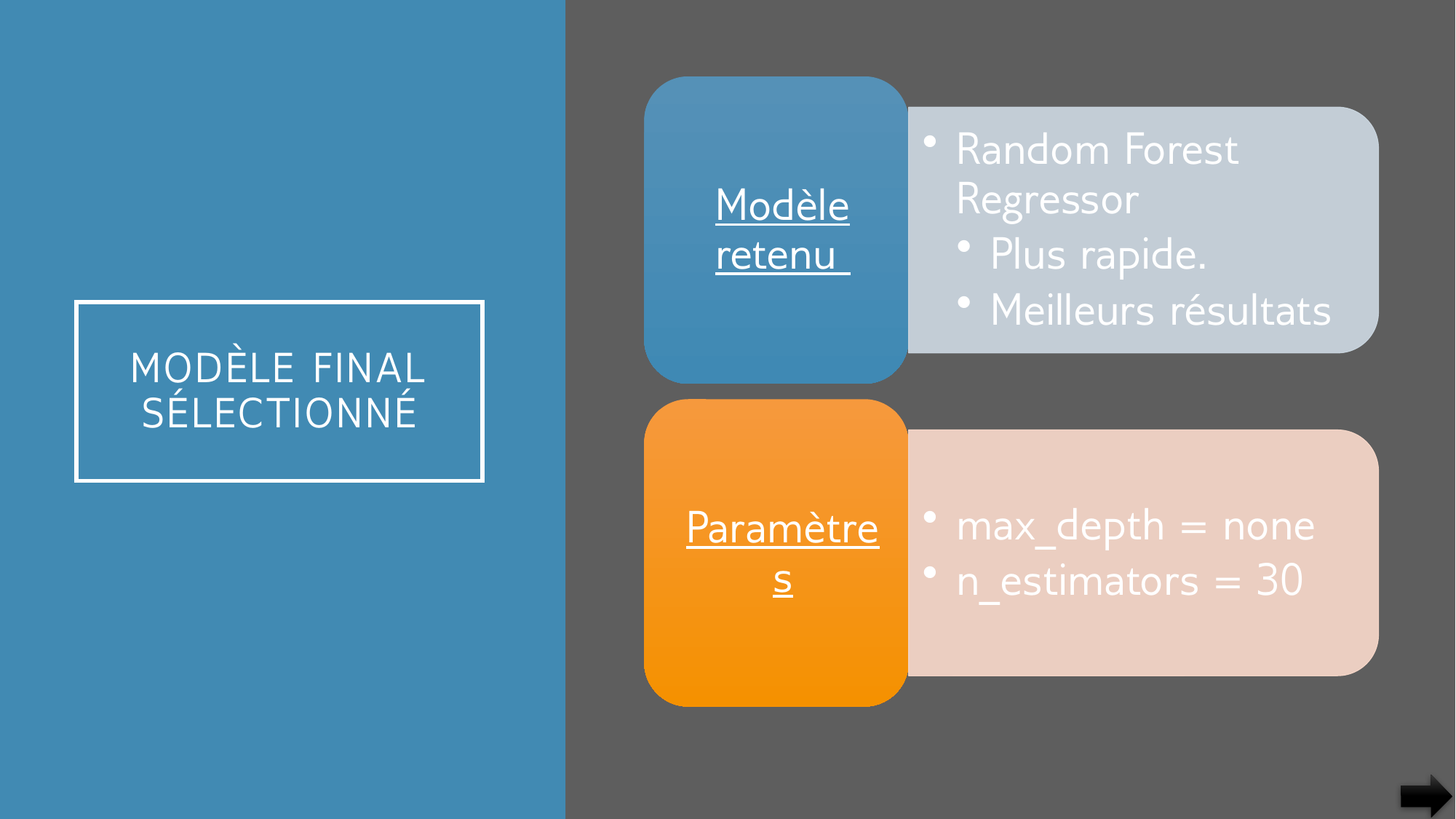

Random Forest Regressor
Plus rapide.
Meilleurs résultats
Modèle retenu
max_depth = none
n_estimators = 30
Paramètres
# Modèle final sélectionné